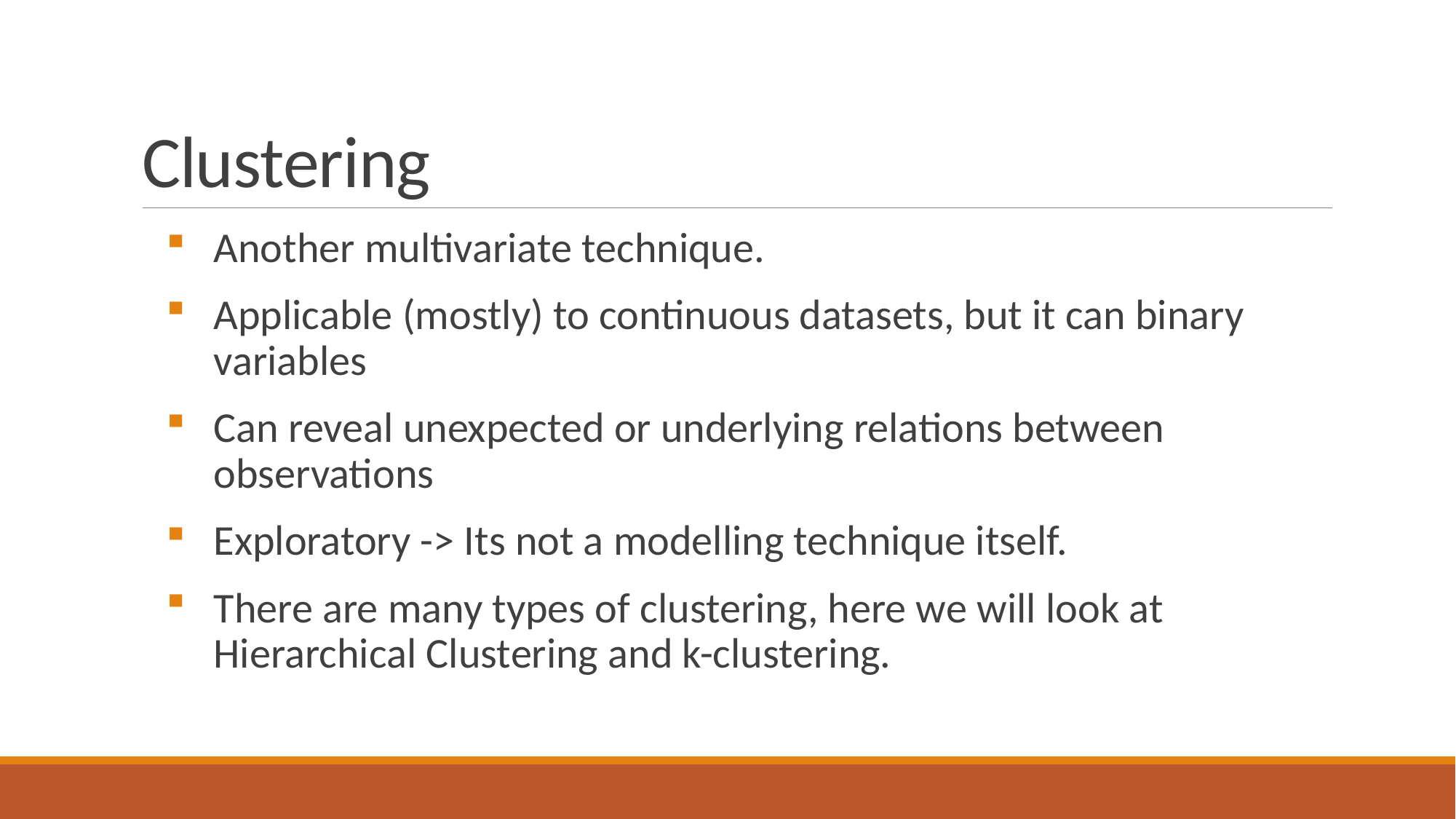

# Clustering
Another multivariate technique.
Applicable (mostly) to continuous datasets, but it can binary variables
Can reveal unexpected or underlying relations between observations
Exploratory -> Its not a modelling technique itself.
There are many types of clustering, here we will look at Hierarchical Clustering and k-clustering.